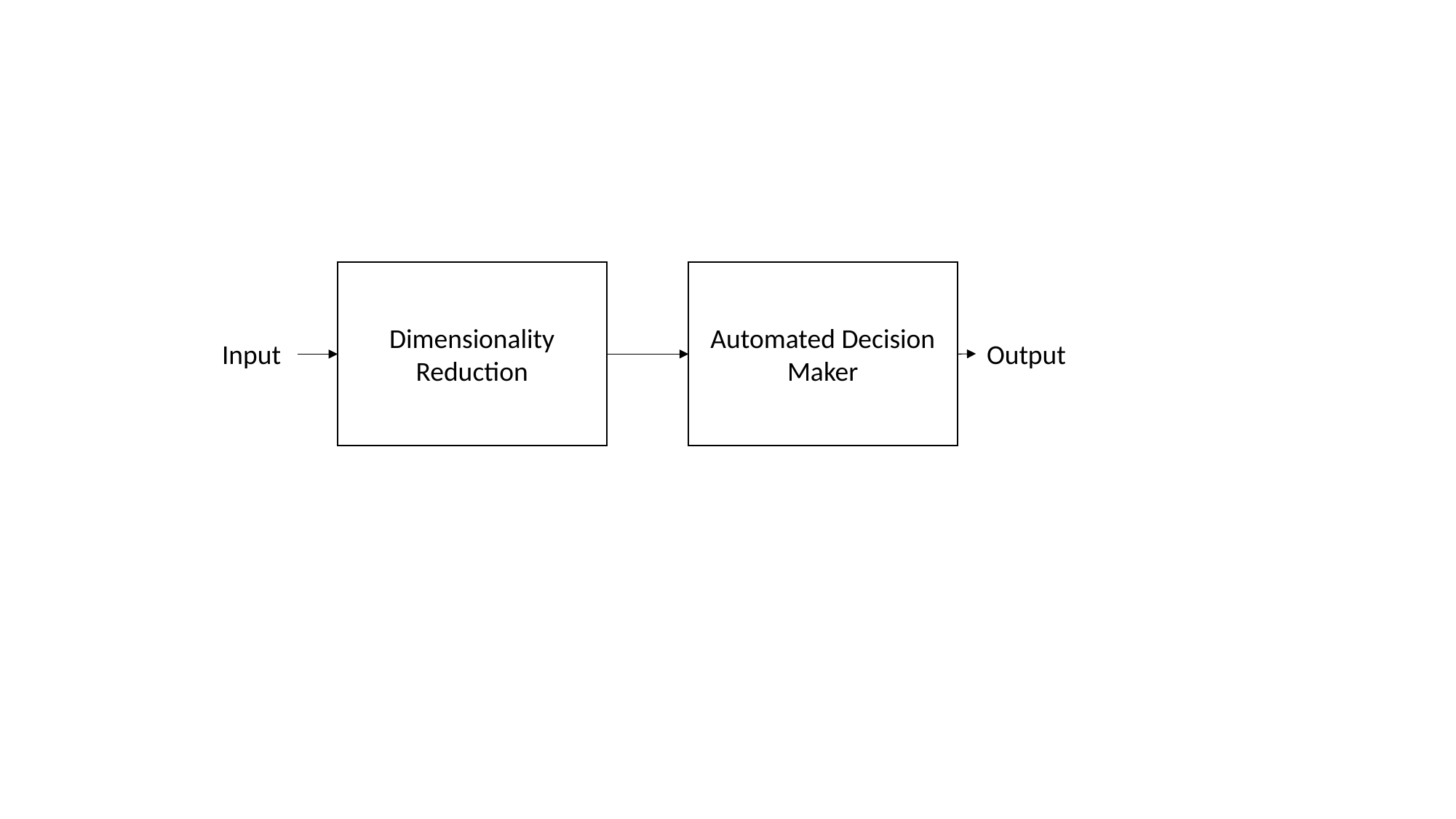

Dimensionality Reduction
Automated Decision Maker
Input
Output